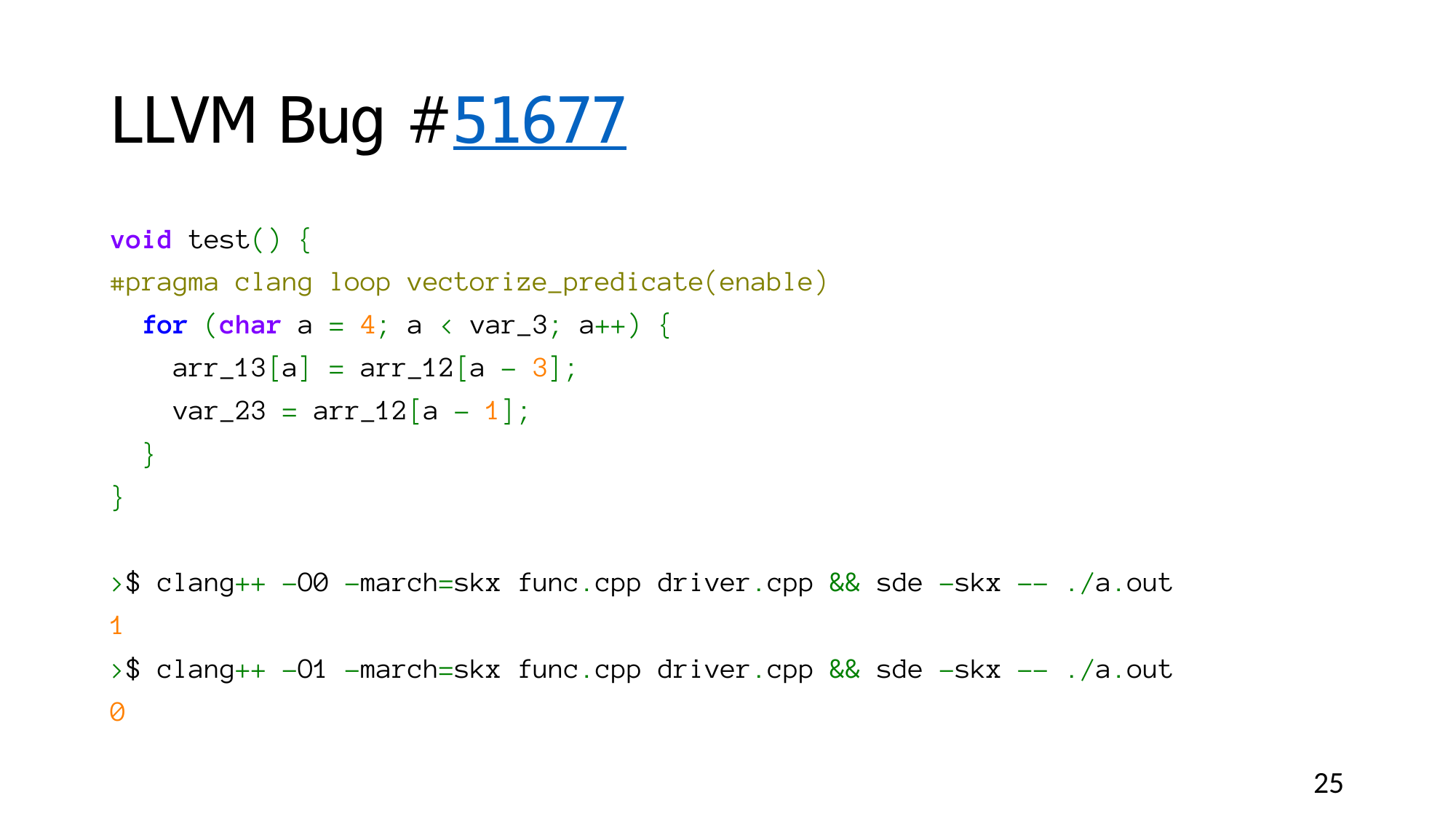

# LLVM Bug #51677
void test() {
#pragma clang loop vectorize_predicate(enable)
  for (char a = 4; a < var_3; a++) {
    arr_13[a] = arr_12[a - 3];
    var_23 = arr_12[a - 1];
  }
}

>$ clang++ -O0 -march=skx func.cpp driver.cpp && sde -skx -- ./a.out
1
>$ clang++ -O1 -march=skx func.cpp driver.cpp && sde -skx -- ./a.out
0
25